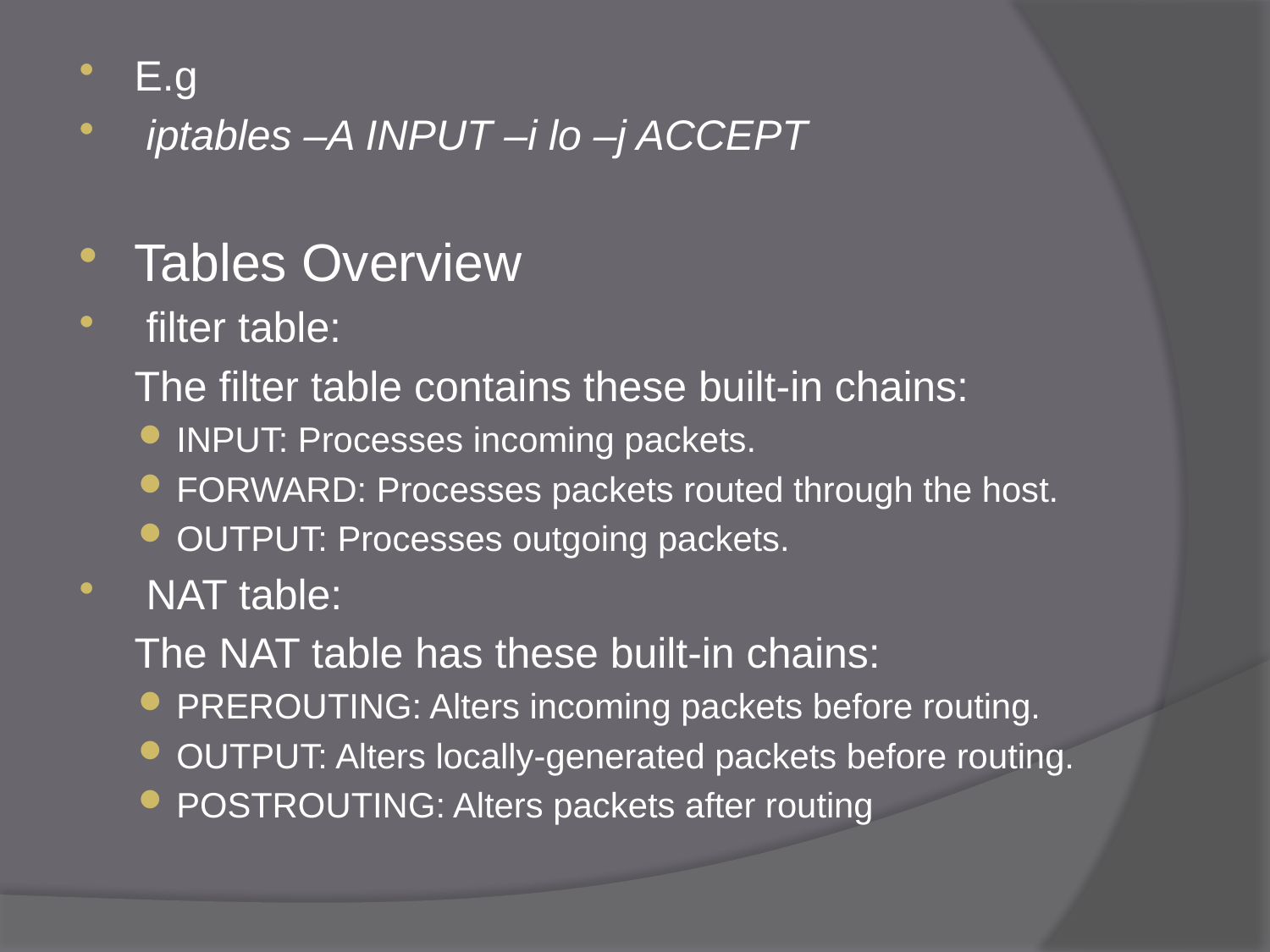

E.g
 iptables –A INPUT –i lo –j ACCEPT

Tables Overview
 filter table:
	The filter table contains these built-in chains:
INPUT: Processes incoming packets.
FORWARD: Processes packets routed through the host.
OUTPUT: Processes outgoing packets.
 NAT table:
	The NAT table has these built-in chains:
PREROUTING: Alters incoming packets before routing.
OUTPUT: Alters locally-generated packets before routing.
POSTROUTING: Alters packets after routing